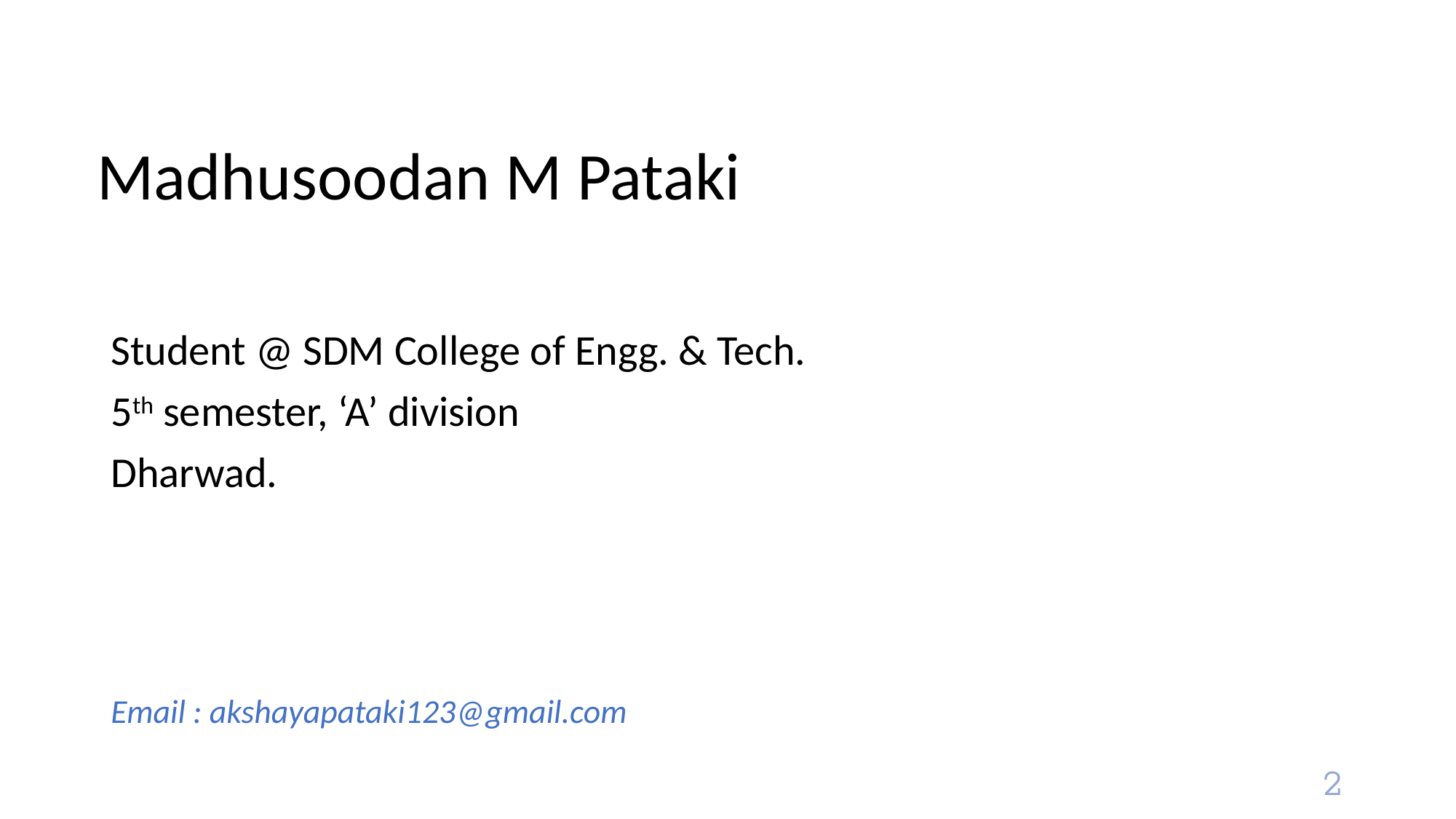

# Madhusoodan M Pataki

Student @ SDM College of Engg. & Tech.
5th semester, ‘A’ division
Dharwad.

Email : akshayapataki123@gmail.com
2